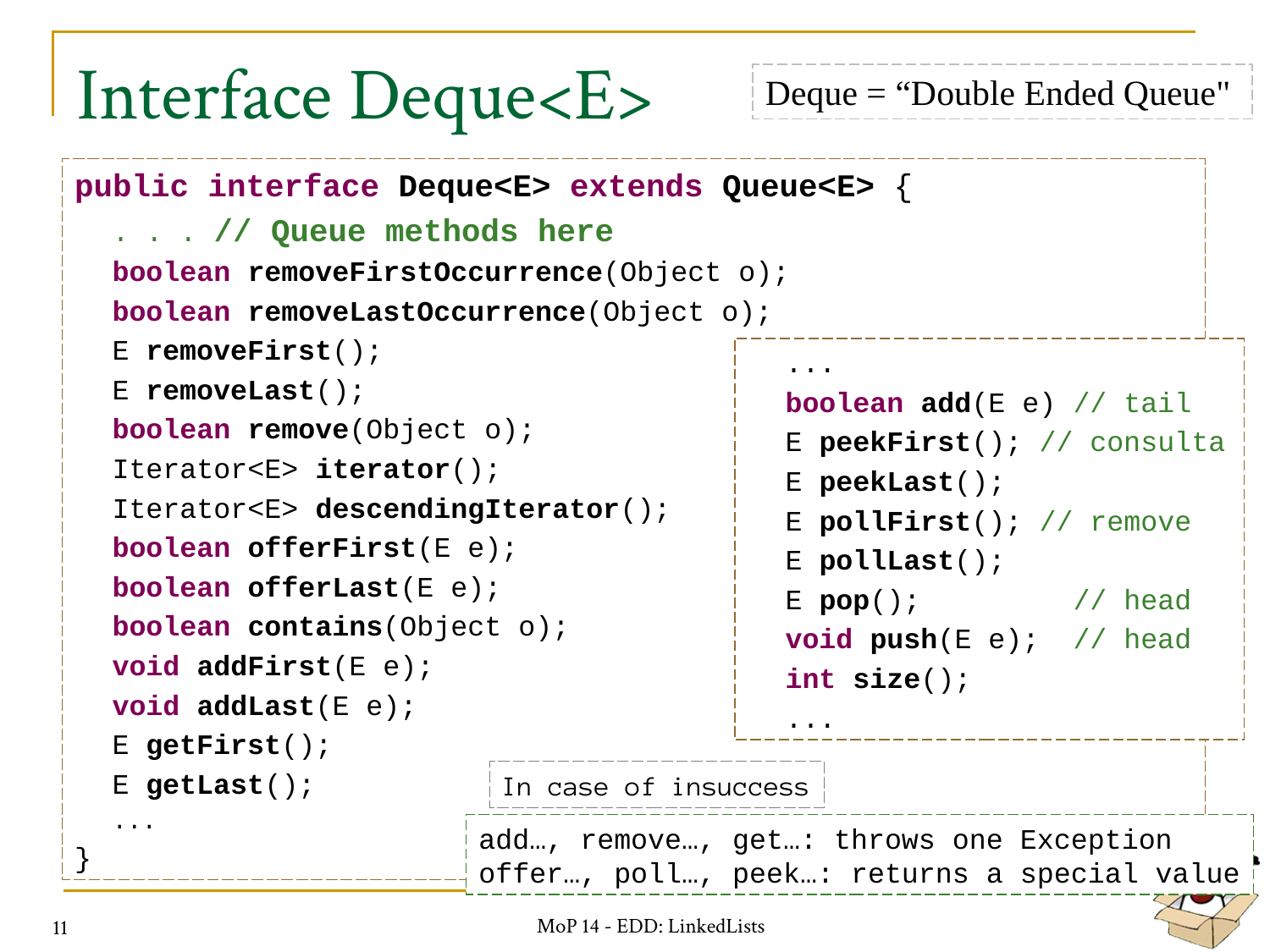

# Interface Deque<E>
Deque = “Double Ended Queue"
public interface Deque<E> extends Queue<E> {
. . . // Queue methods here
boolean removeFirstOccurrence(Object o);
boolean removeLastOccurrence(Object o);
E removeFirst();
E removeLast();
boolean remove(Object o);
Iterator<E> iterator();
Iterator<E> descendingIterator();
boolean offerFirst(E e);
boolean offerLast(E e);
boolean contains(Object o);
void addFirst(E e);
void addLast(E e);
E getFirst();
E getLast();
...
}
...
boolean add(E e) // tail
E peekFirst(); // consulta
E peekLast();
E pollFirst(); // remove
E pollLast();
E pop();         // head
void push(E e);  // head
int size();
...
In case of insuccess
add…, remove…, get…: throws one Exception
offer…, poll…, peek…: returns a special value
MoP 14 - EDD: LinkedLists